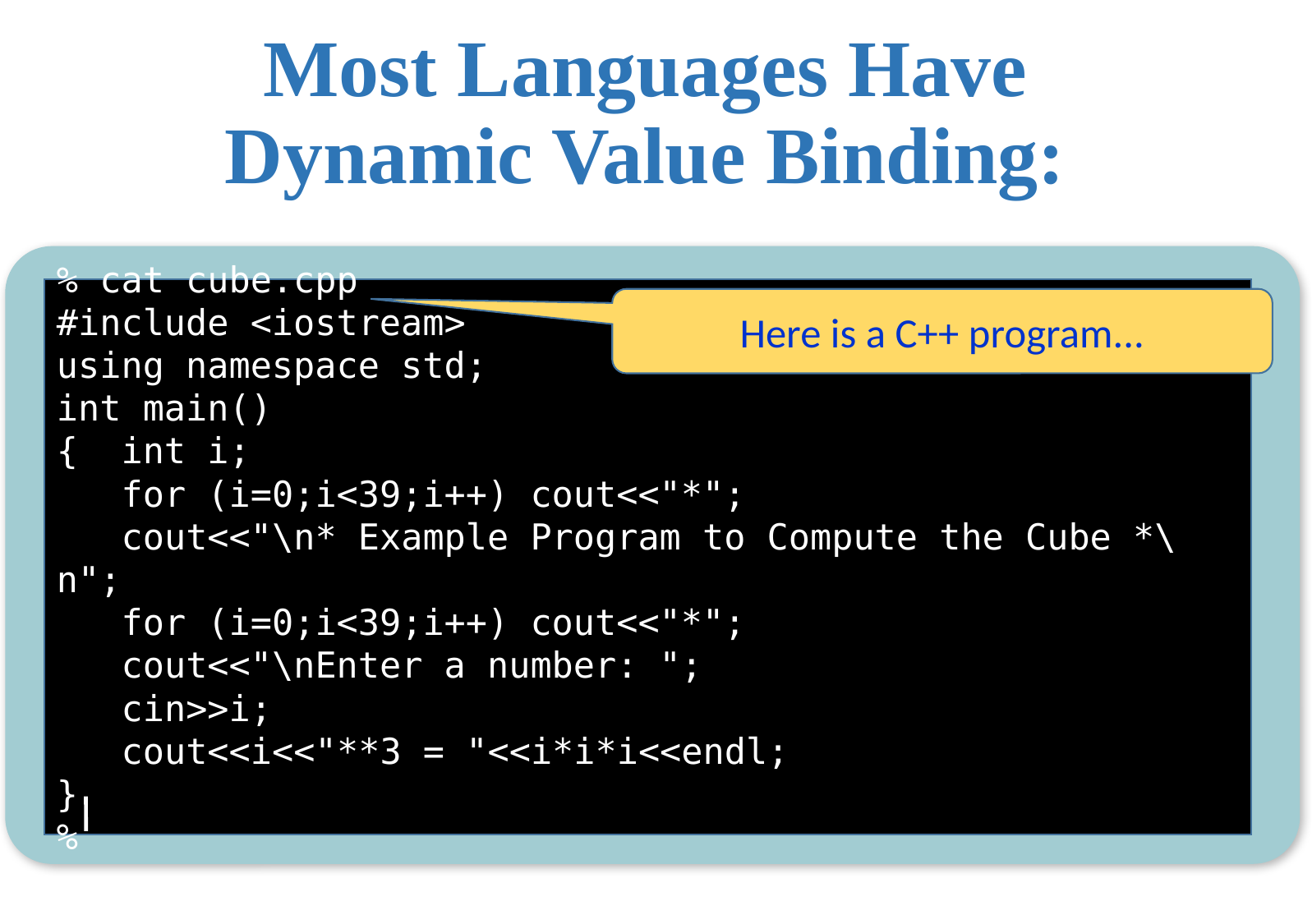

# Most Languages Have Dynamic Value Binding:

% cat cube.cpp
#include <iostream>
using namespace std;
int main()
{  int i;
   for (i=0;i<39;i++) cout<<"*";
   cout<<"\n* Example Program to Compute the Cube *\n";
   for (i=0;i<39;i++) cout<<"*";
   cout<<"\nEnter a number: ";
   cin>>i;
   cout<<i<<"**3 = "<<i*i*i<<endl;
}
%
Here is a C++ program...